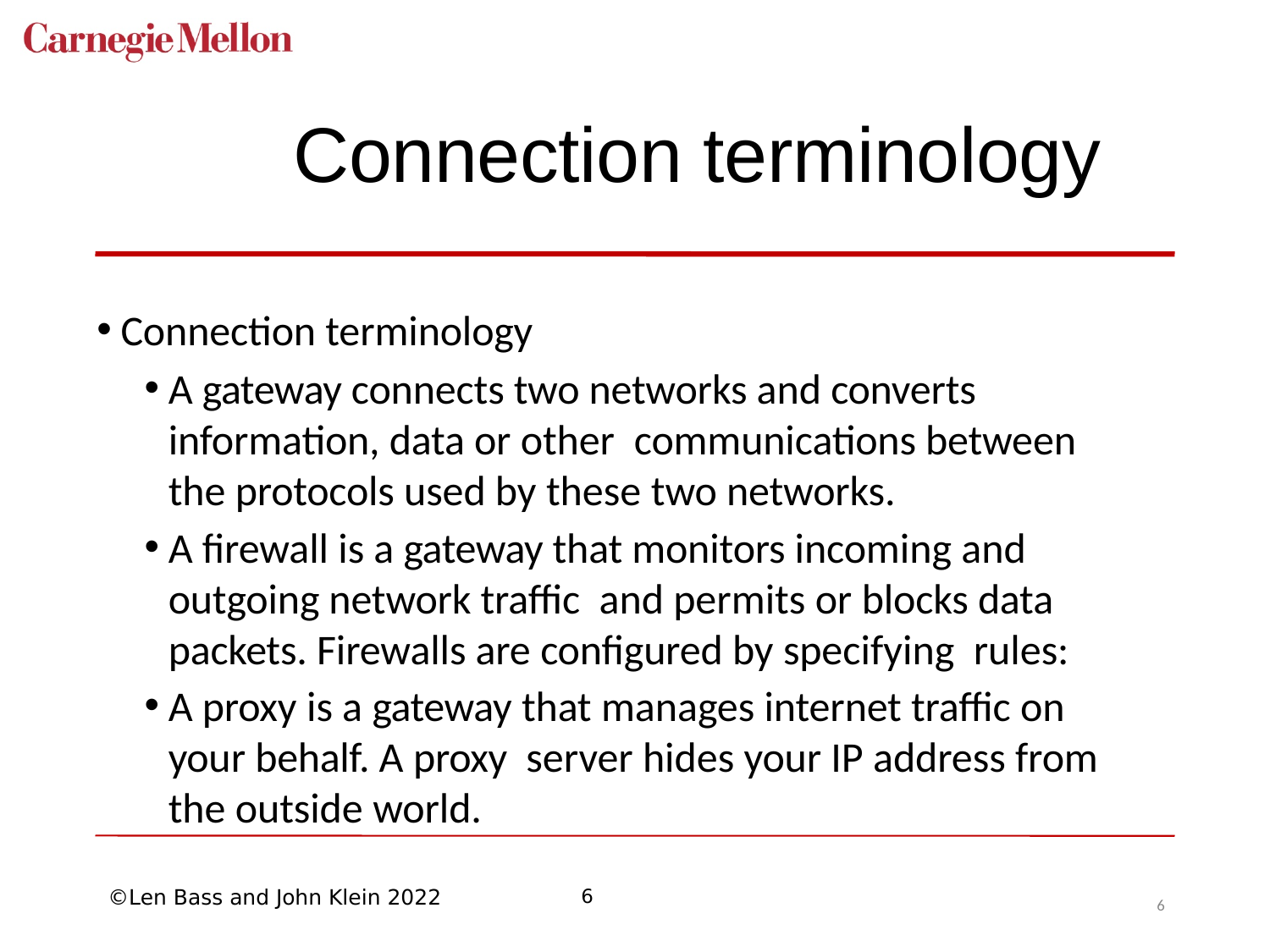

# Connection terminology
Connection terminology
A gateway connects two networks and converts information, data or other  communications between the protocols used by these two networks.
A firewall is a gateway that monitors incoming and outgoing network traffic  and permits or blocks data packets. Firewalls are configured by specifying  rules:
A proxy is a gateway that manages internet traffic on your behalf. A proxy  server hides your IP address from the outside world.
6